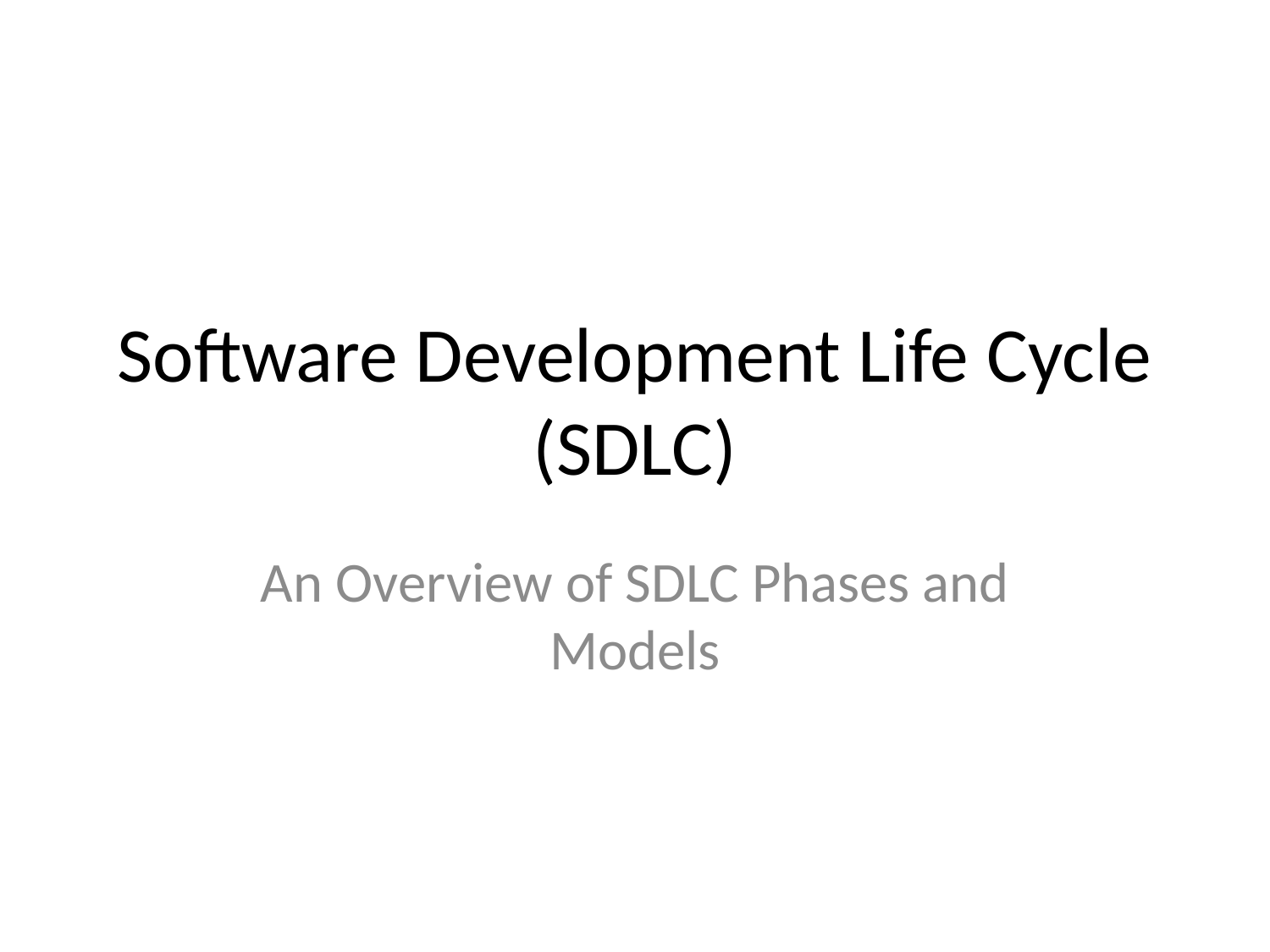

# Software Development Life Cycle (SDLC)
An Overview of SDLC Phases and Models